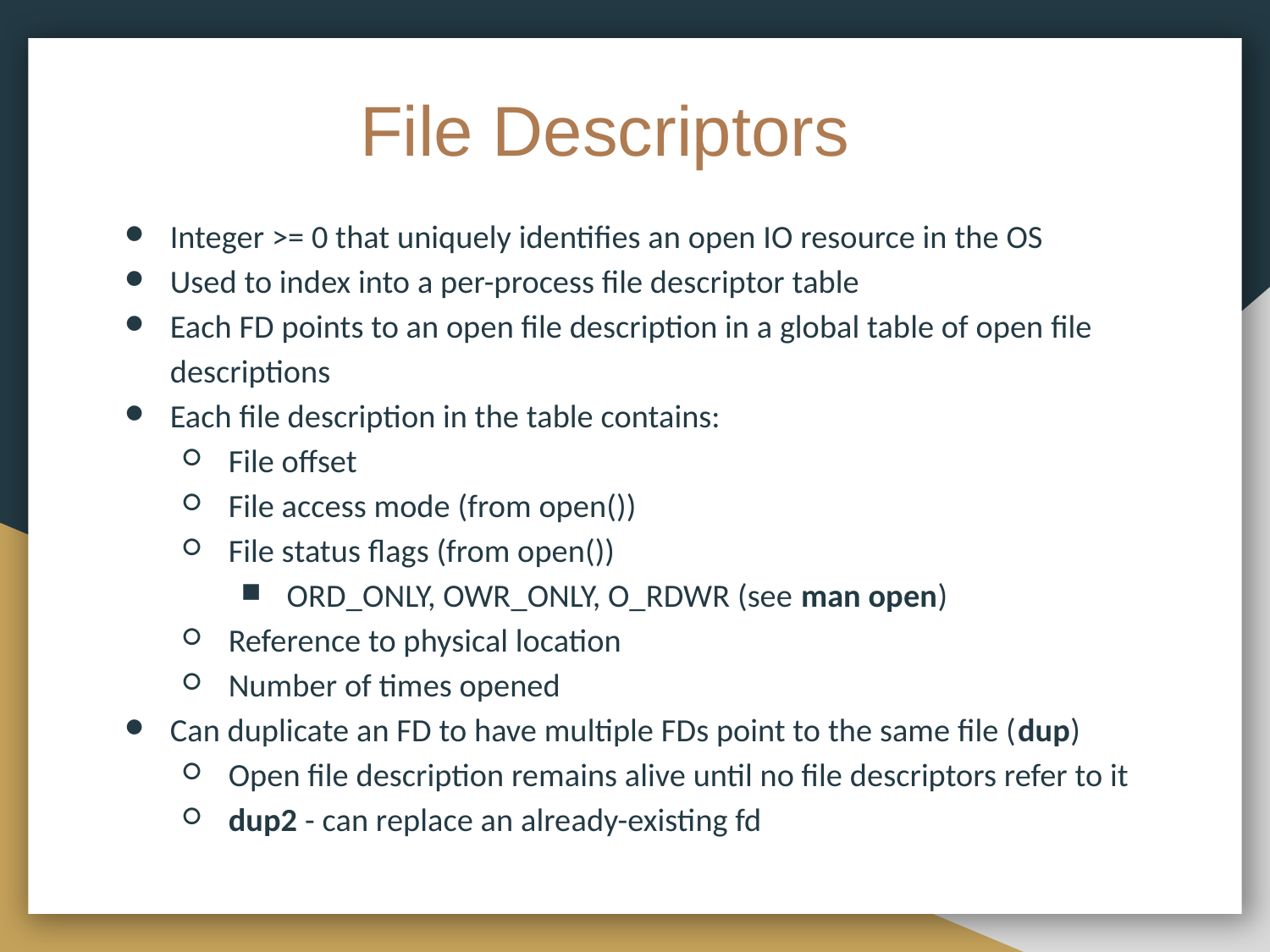

# File Descriptors
Integer >= 0 that uniquely identifies an open IO resource in the OS
Used to index into a per-process file descriptor table
Each FD points to an open file description in a global table of open file descriptions
Each file description in the table contains:
File offset
File access mode (from open())
File status flags (from open())
ORD_ONLY, OWR_ONLY, O_RDWR (see man open)
Reference to physical location
Number of times opened
Can duplicate an FD to have multiple FDs point to the same file (dup)
Open file description remains alive until no file descriptors refer to it
dup2 - can replace an already-existing fd